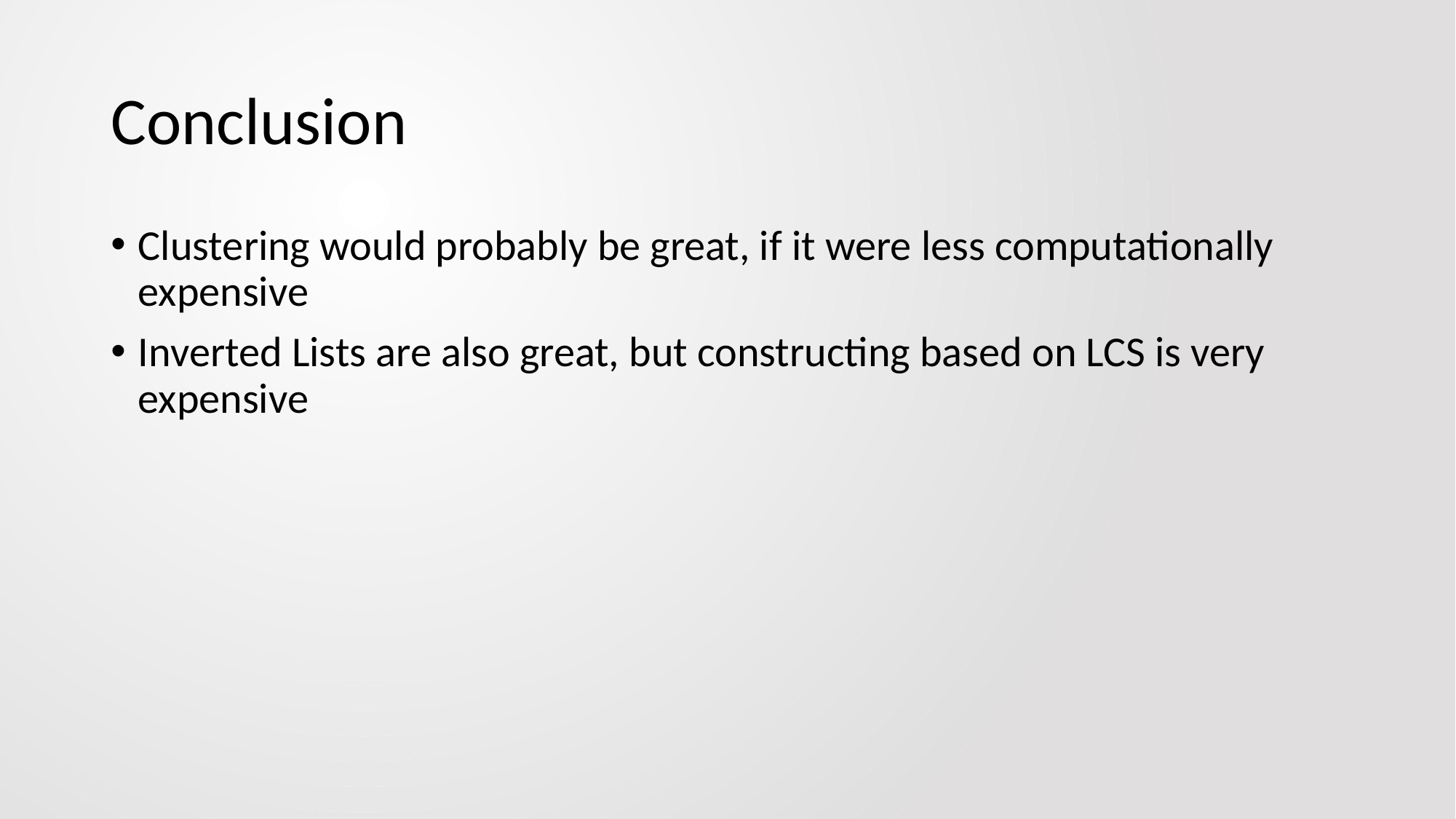

# Conclusion
Clustering would probably be great, if it were less computationally expensive
Inverted Lists are also great, but constructing based on LCS is very expensive